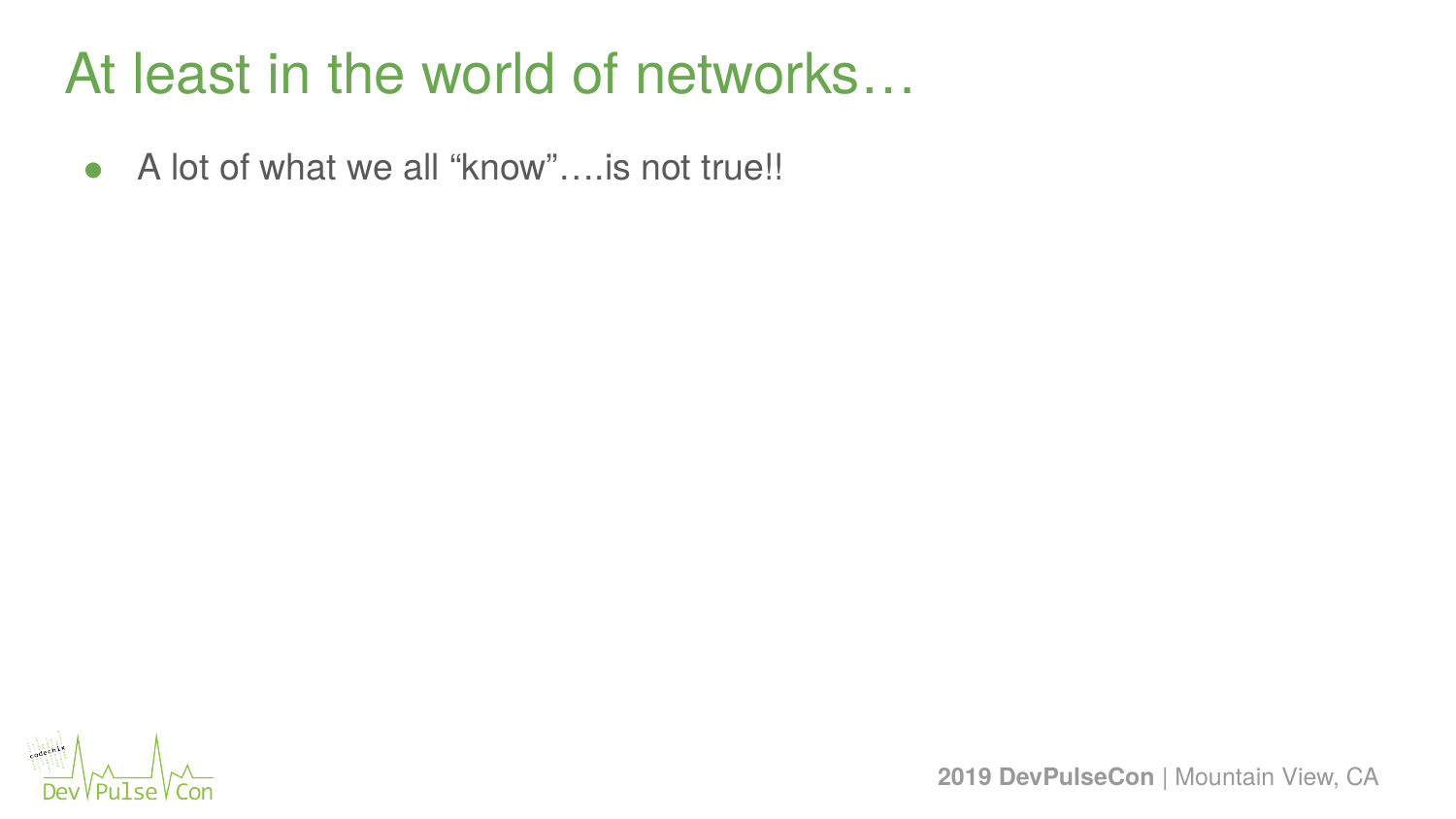

41
# At least in the world of networks…
A lot of what we all “know”….is not true!!